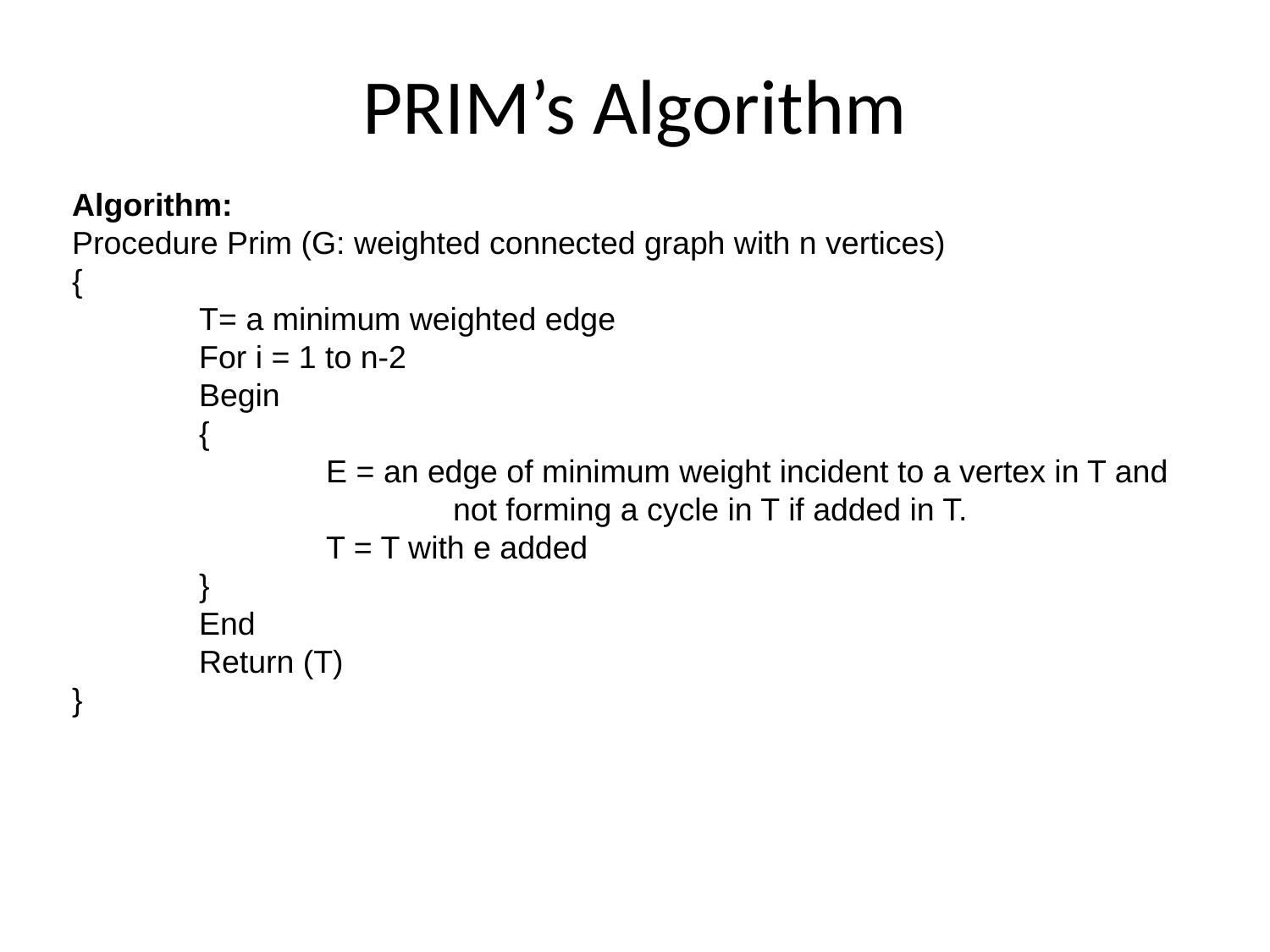

# PRIM’s Algorithm
Algorithm:
Procedure Prim (G: weighted connected graph with n vertices)
{
	T= a minimum weighted edge
	For i = 1 to n-2
	Begin
	{
		E = an edge of minimum weight incident to a vertex in T and      			not forming a cycle in T if added in T.
		T = T with e added
	}
	End
	Return (T)
}